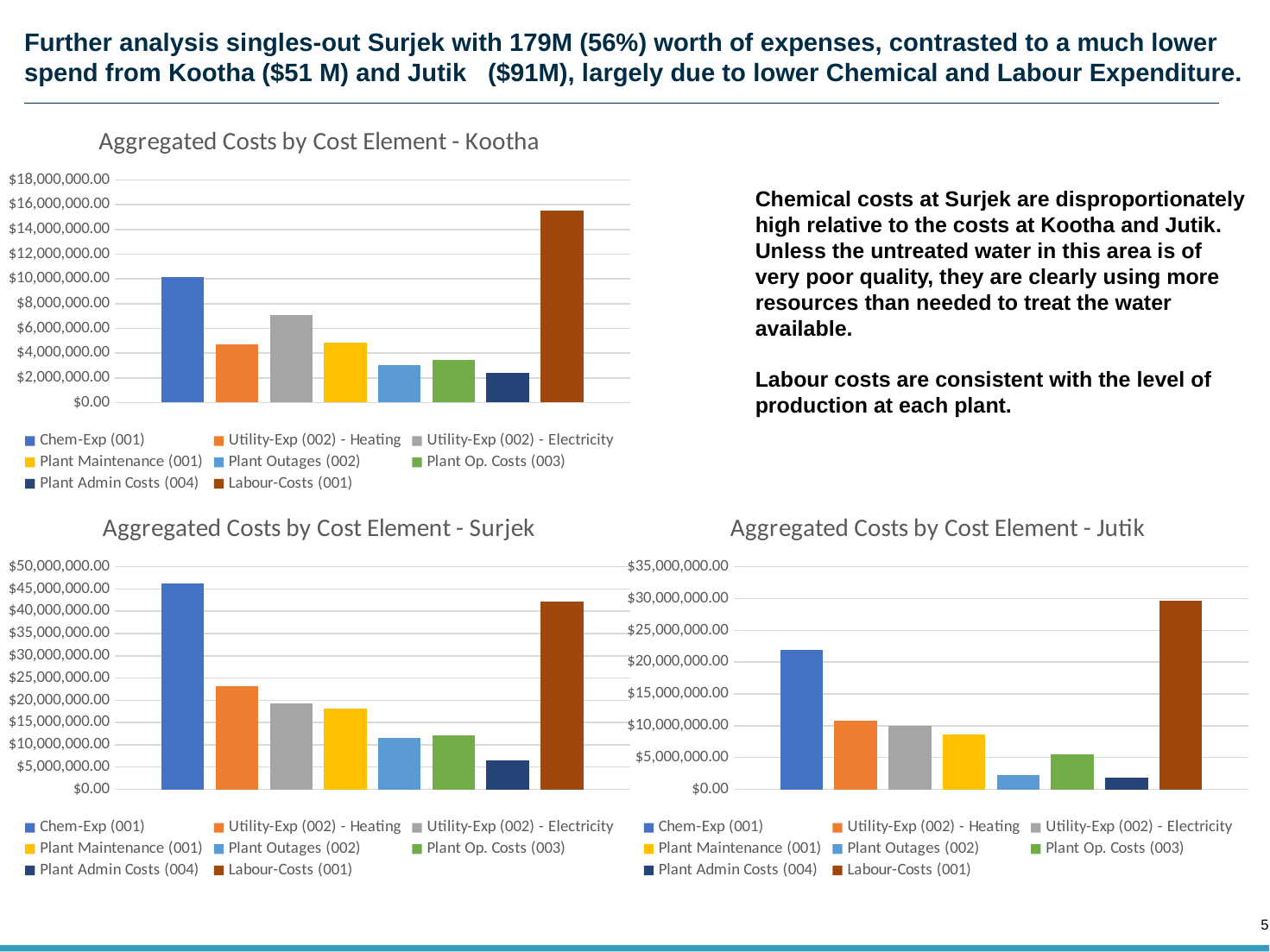

# Further analysis singles-out Surjek with 179M (56%) worth of expenses, contrasted to a much lower spend from Kootha ($51 M) and Jutik   ($91M), largely due to lower Chemical and Labour Expenditure.

### Chart: Aggregated Costs by Cost Element - Kootha

| Category | Chem-Exp (001) | Utility-Exp (002) - Heating | Utility-Exp (002) - Electricity | Plant Maintenance (001) | Plant Outages (002) | Plant Op. Costs (003) | Plant Admin Costs (004) | Labour-Costs (001) |
|---|---|---|---|---|---|---|---|---|
Chemical costs at Surjek are disproportionately high relative to the costs at Kootha and Jutik. Unless the untreated water in this area is of very poor quality, they are clearly using more resources than needed to treat the water available.

Labour costs are consistent with the level of production at each plant.

### Chart: Aggregated Costs by Cost Element - Surjek

| Category | Chem-Exp (001) | Utility-Exp (002) - Heating | Utility-Exp (002) - Electricity | Plant Maintenance (001) | Plant Outages (002) | Plant Op. Costs (003) | Plant Admin Costs (004) | Labour-Costs (001) |
|---|---|---|---|---|---|---|---|---|

### Chart: Aggregated Costs by Cost Element - Jutik

| Category | Chem-Exp (001) | Utility-Exp (002) - Heating | Utility-Exp (002) - Electricity | Plant Maintenance (001) | Plant Outages (002) | Plant Op. Costs (003) | Plant Admin Costs (004) | Labour-Costs (001) |
|---|---|---|---|---|---|---|---|---|